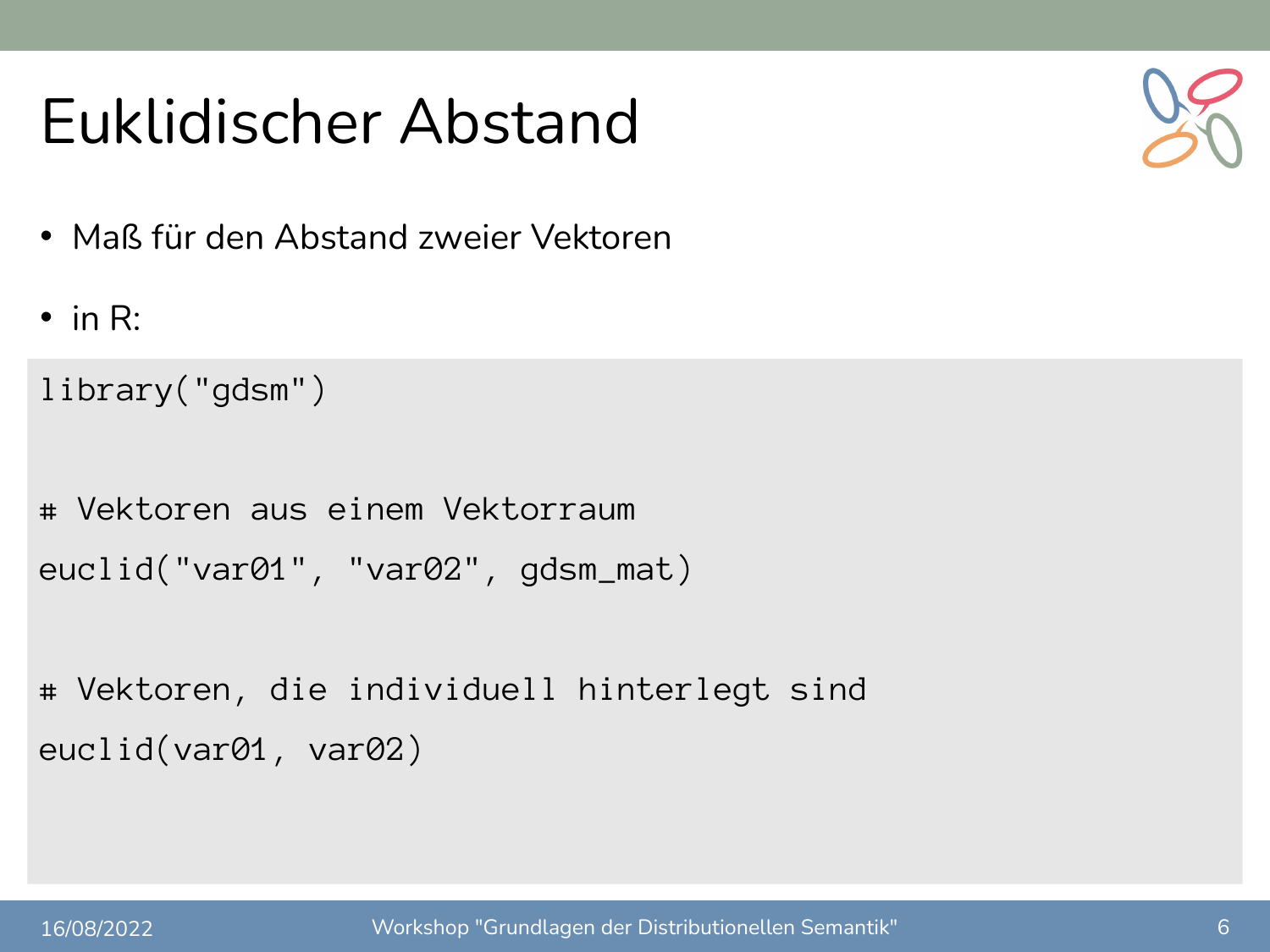

# Euklidischer Abstand
Maß für den Abstand zweier Vektoren
in R:

library("gdsm")

# Vektoren aus einem Vektorraum
euclid("var01", "var02", gdsm_mat)

# Vektoren, die individuell hinterlegt sind
euclid(var01, var02)

16/08/2022
Workshop "Grundlagen der Distributionellen Semantik"
6